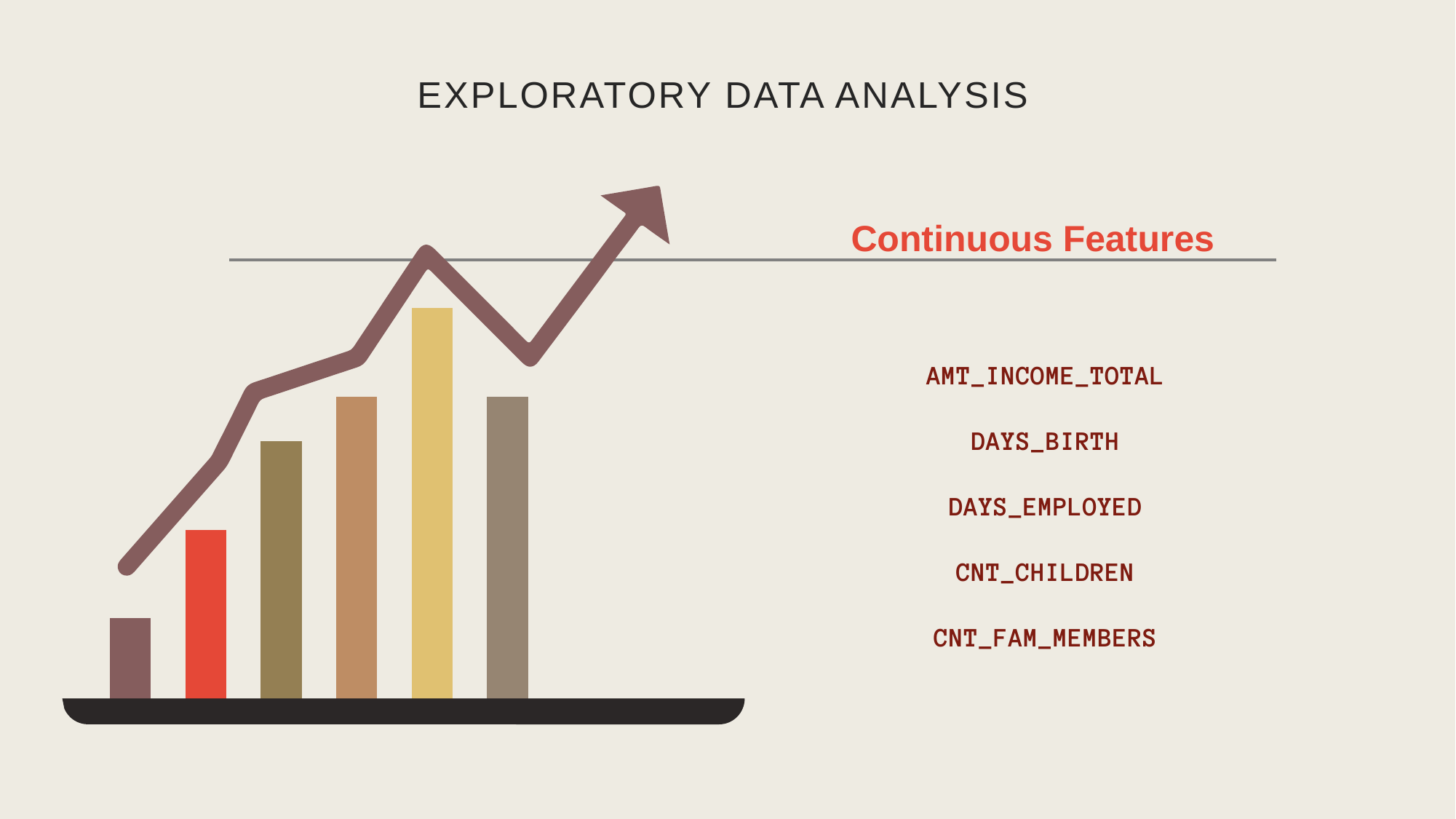

EXPLORATORY DATA ANALYSIS

Continuous Features

### Chart

| Category | Series 1 |
|---|---|
| Category 1 | 20.0 |
| Category 2 | 40.0 |
| Category 3 | 60.0 |
| Category 4 | 70.0 |
| Category 5 | 90.0 |
| Category 6 | 70.0 |
AMT_INCOME_TOTAL

DAYS_BIRTH

DAYS_EMPLOYED

CNT_CHILDREN

CNT_FAM_MEMBERS